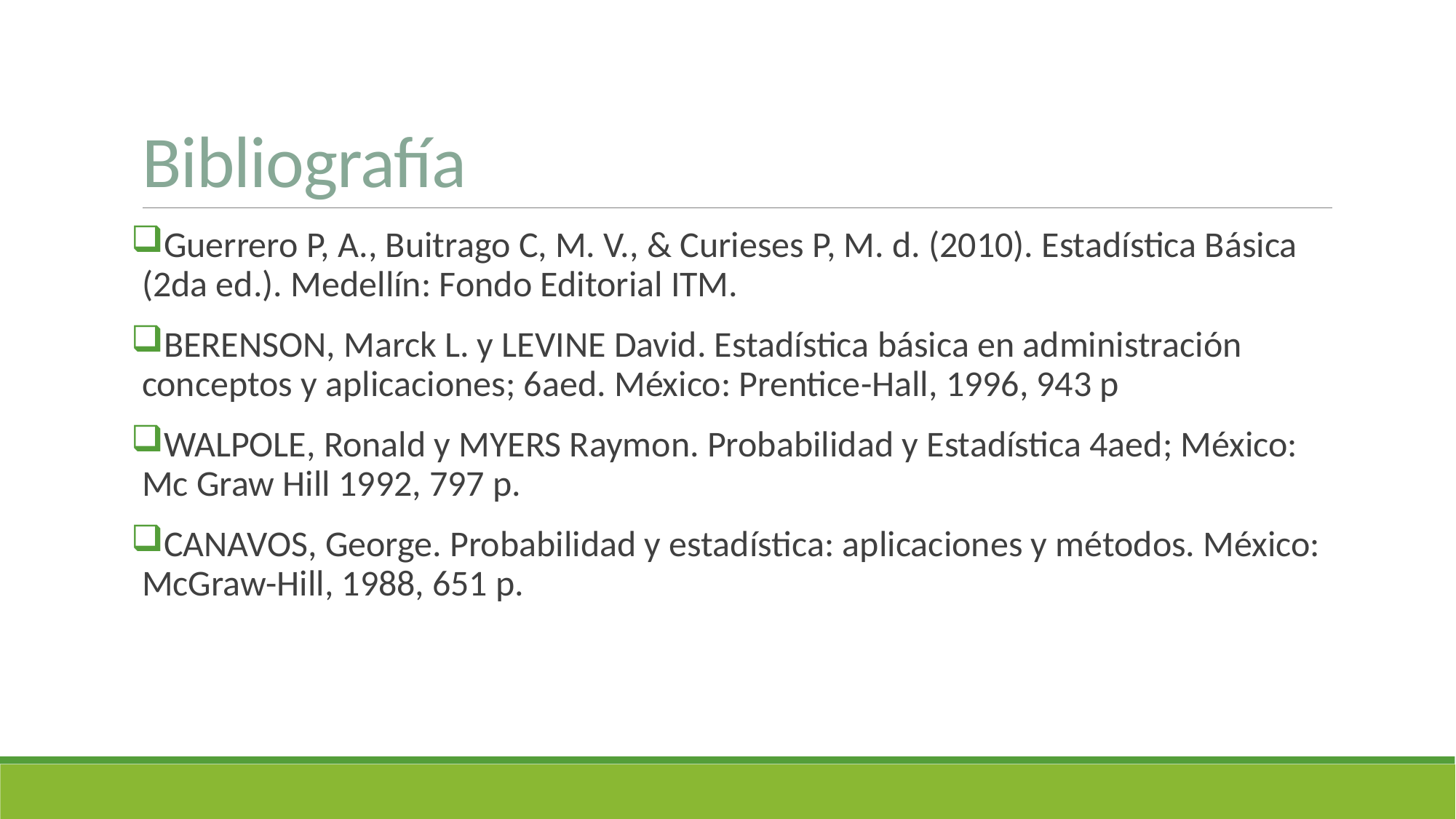

# Bibliografía
Guerrero P, A., Buitrago C, M. V., & Curieses P, M. d. (2010). Estadística Básica (2da ed.). Medellín: Fondo Editorial ITM.
BERENSON, Marck L. y LEVINE David. Estadística básica en administración conceptos y aplicaciones; 6aed. México: Prentice-Hall, 1996, 943 p
WALPOLE, Ronald y MYERS Raymon. Probabilidad y Estadística 4aed; México: Mc Graw Hill 1992, 797 p.
CANAVOS, George. Probabilidad y estadística: aplicaciones y métodos. México: McGraw-Hill, 1988, 651 p.